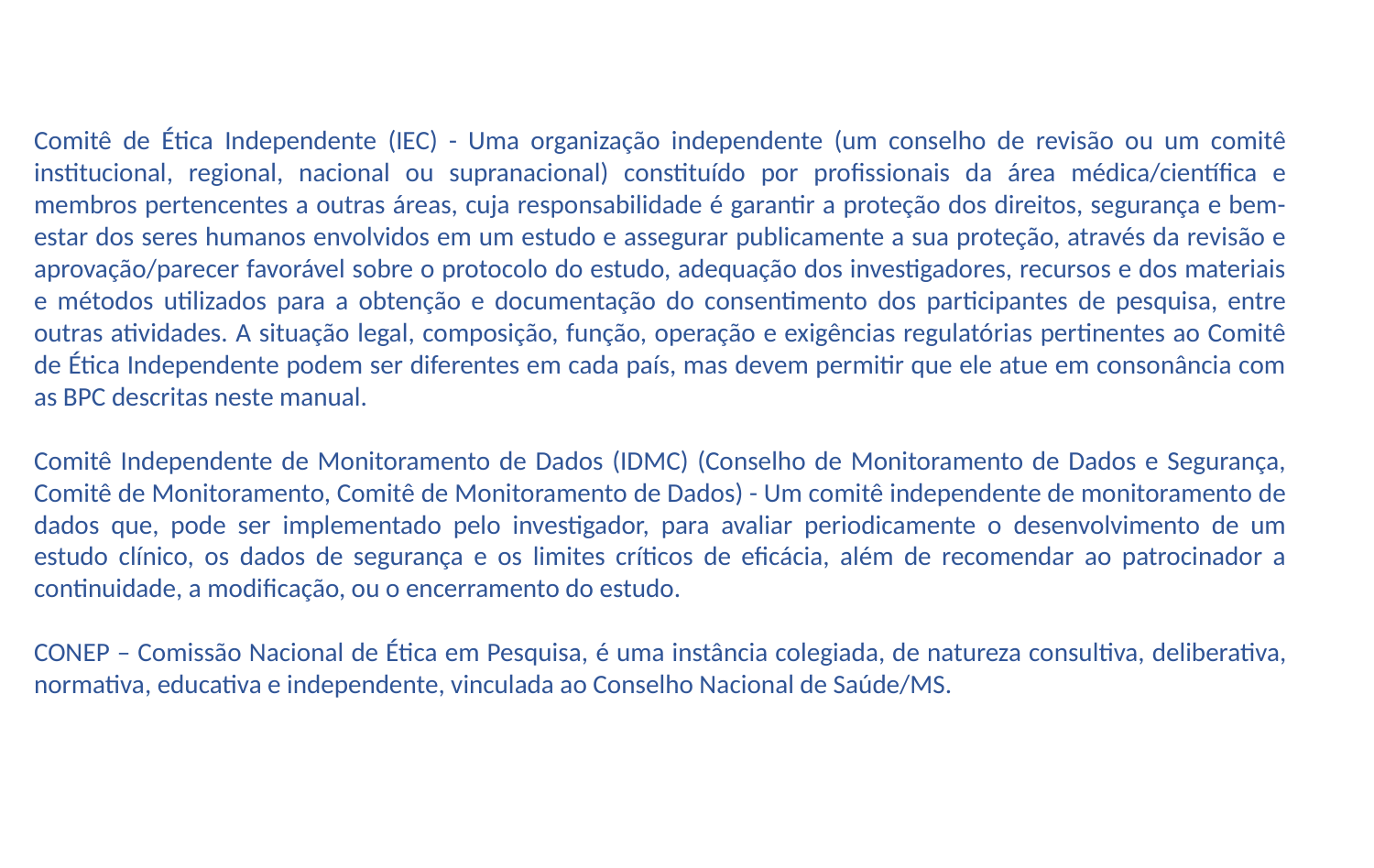

Comitê de Ética Independente (IEC) - Uma organização independente (um conselho de revisão ou um comitê institucional, regional, nacional ou supranacional) constituído por profissionais da área médica/científica e membros pertencentes a outras áreas, cuja responsabilidade é garantir a proteção dos direitos, segurança e bem-estar dos seres humanos envolvidos em um estudo e assegurar publicamente a sua proteção, através da revisão e aprovação/parecer favorável sobre o protocolo do estudo, adequação dos investigadores, recursos e dos materiais e métodos utilizados para a obtenção e documentação do consentimento dos participantes de pesquisa, entre outras atividades. A situação legal, composição, função, operação e exigências regulatórias pertinentes ao Comitê de Ética Independente podem ser diferentes em cada país, mas devem permitir que ele atue em consonância com as BPC descritas neste manual.

Comitê Independente de Monitoramento de Dados (IDMC) (Conselho de Monitoramento de Dados e Segurança, Comitê de Monitoramento, Comitê de Monitoramento de Dados) - Um comitê independente de monitoramento de dados que, pode ser implementado pelo investigador, para avaliar periodicamente o desenvolvimento de um estudo clínico, os dados de segurança e os limites críticos de eficácia, além de recomendar ao patrocinador a continuidade, a modificação, ou o encerramento do estudo.

CONEP – Comissão Nacional de Ética em Pesquisa, é uma instância colegiada, de natureza consultiva, deliberativa, normativa, educativa e independente, vinculada ao Conselho Nacional de Saúde/MS.